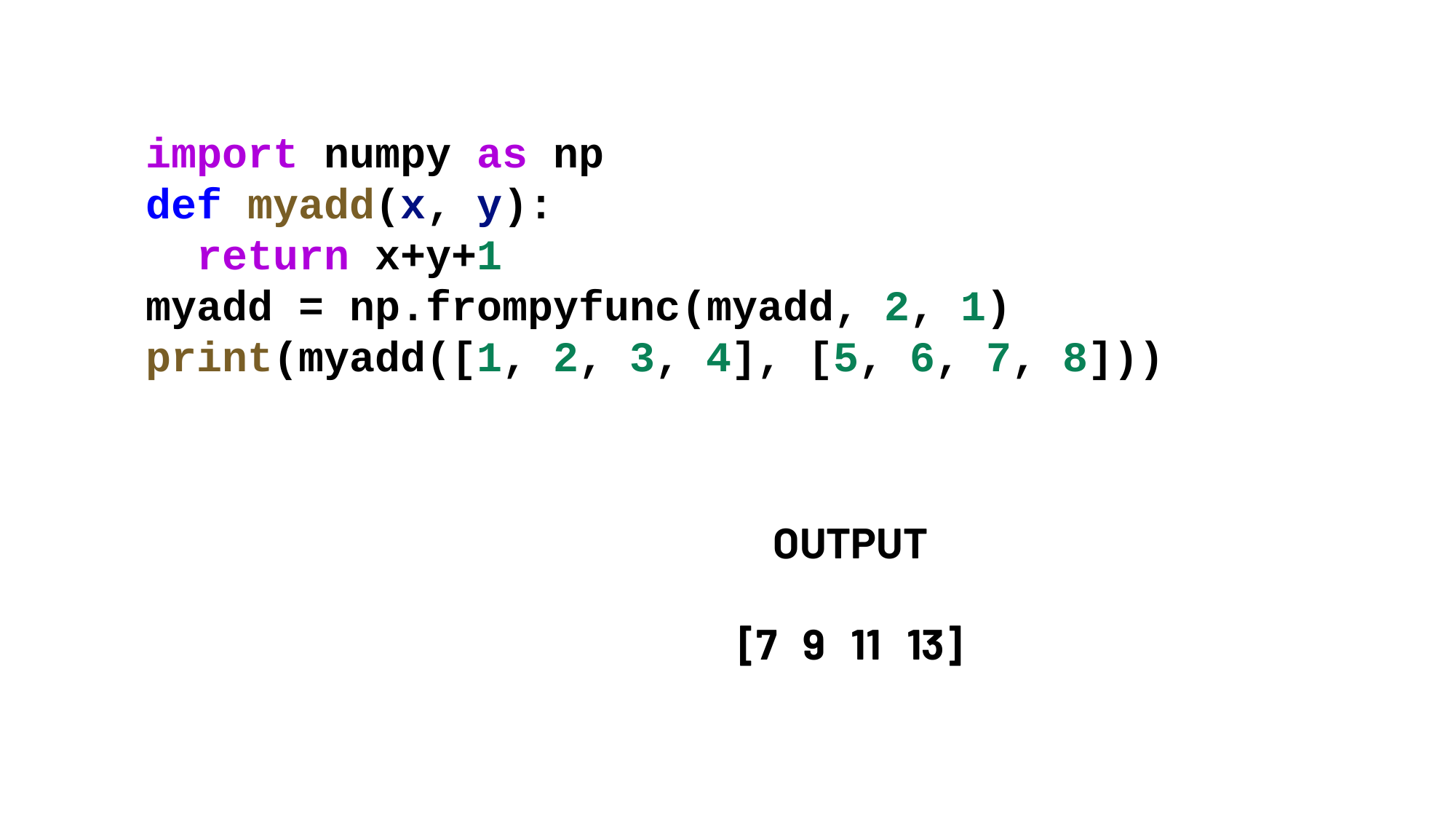

import numpy as np
def myadd(x, y):
  return x+y+1
myadd = np.frompyfunc(myadd, 2, 1)
print(myadd([1, 2, 3, 4], [5, 6, 7, 8]))
OUTPUT

[7   9   11   13]